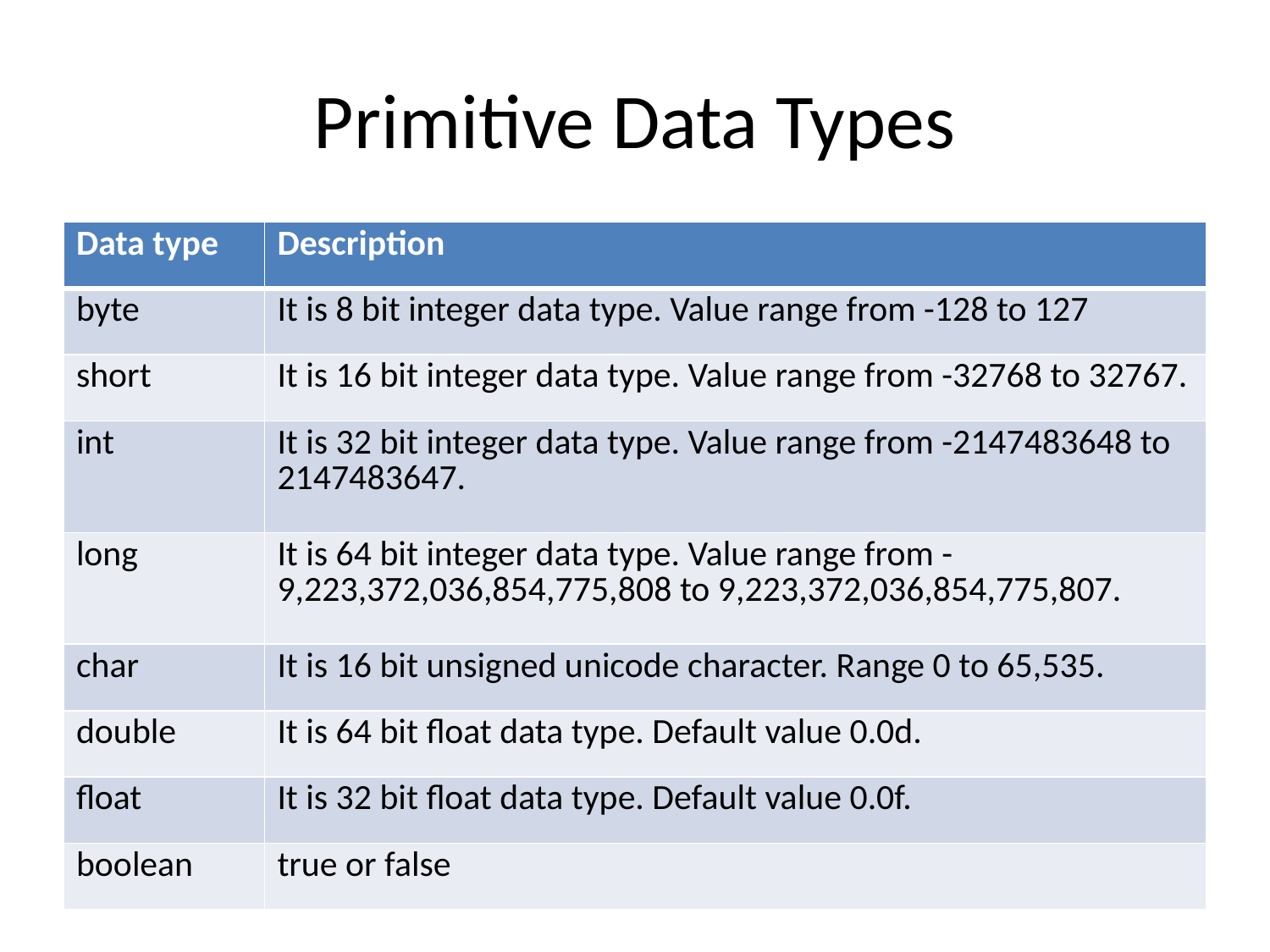

# Primitive Data Types
| Data type | Description |
| --- | --- |
| byte | It is 8 bit integer data type. Value range from -128 to 127 |
| short | It is 16 bit integer data type. Value range from -32768 to 32767. |
| int | It is 32 bit integer data type. Value range from -2147483648 to 2147483647. |
| long | It is 64 bit integer data type. Value range from -9,223,372,036,854,775,808 to 9,223,372,036,854,775,807. |
| char | It is 16 bit unsigned unicode character. Range 0 to 65,535. |
| double | It is 64 bit float data type. Default value 0.0d. |
| float | It is 32 bit float data type. Default value 0.0f. |
| boolean | true or false |